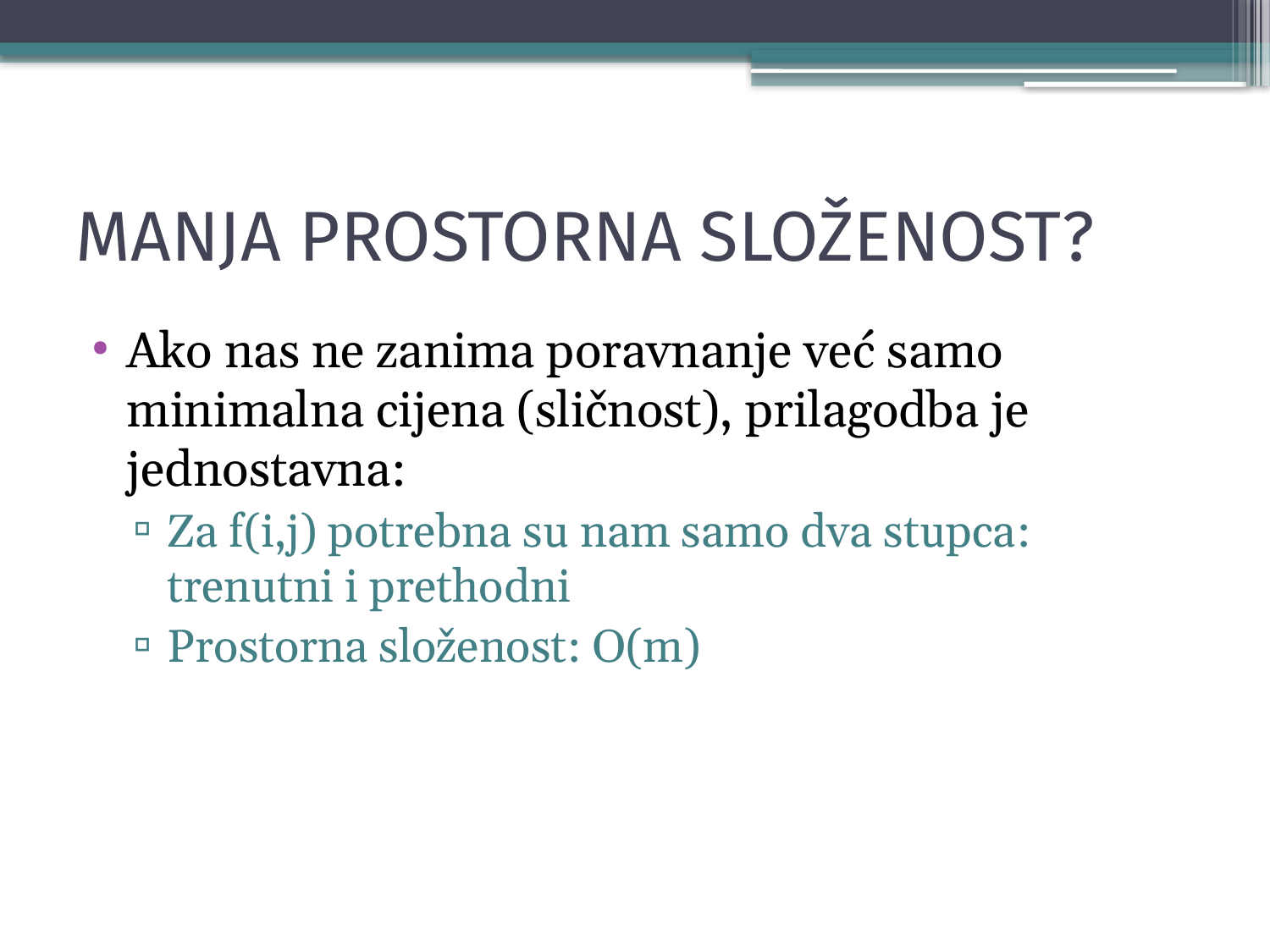

# MANJA PROSTORNA SLOŽENOST?
Ako nas ne zanima poravnanje već samo minimalna cijena (sličnost), prilagodba je jednostavna:
Za f(i,j) potrebna su nam samo dva stupca: trenutni i prethodni
Prostorna složenost: O(m)